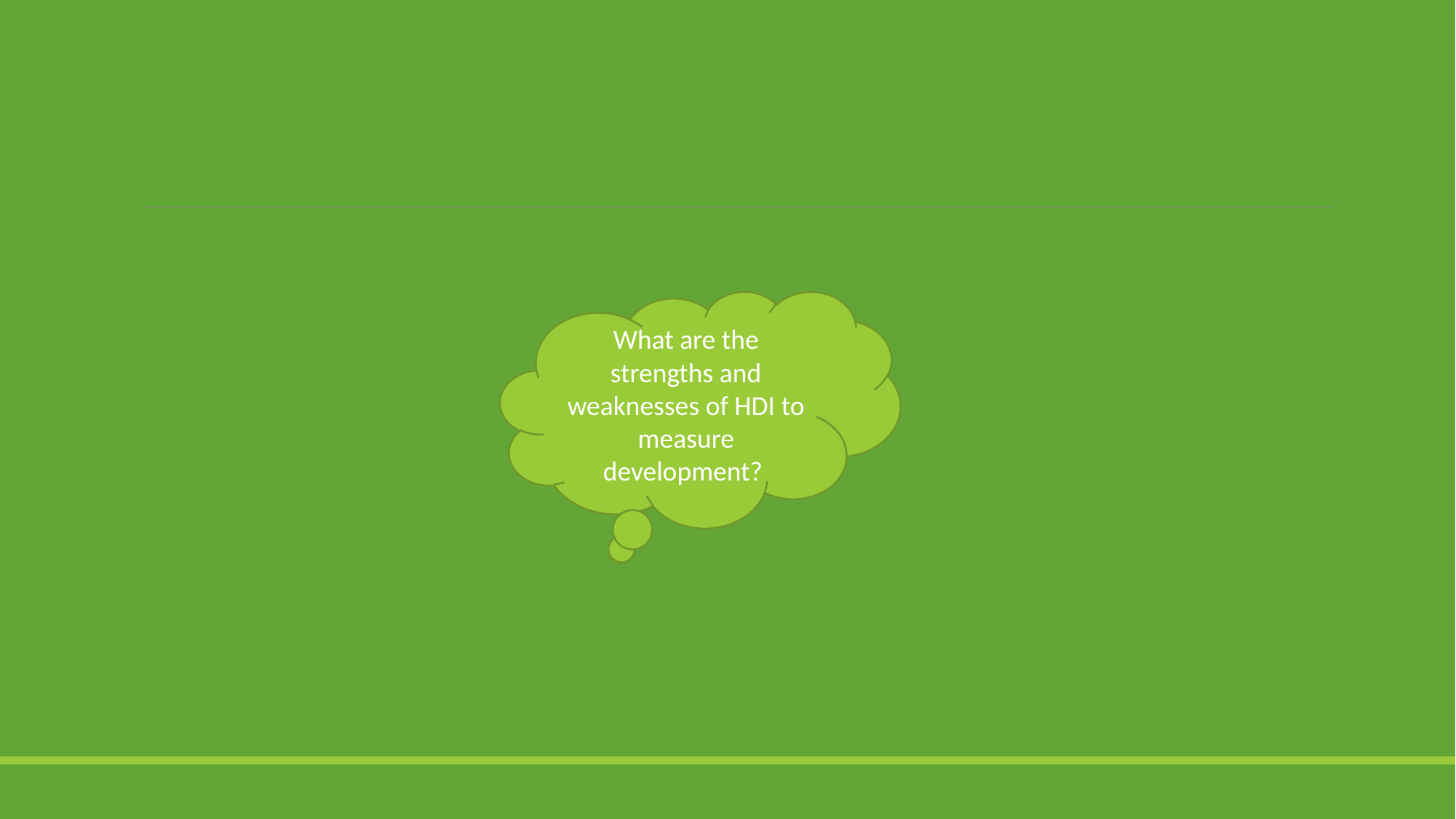

#

What are the strengths and weaknesses of HDI to measure development?